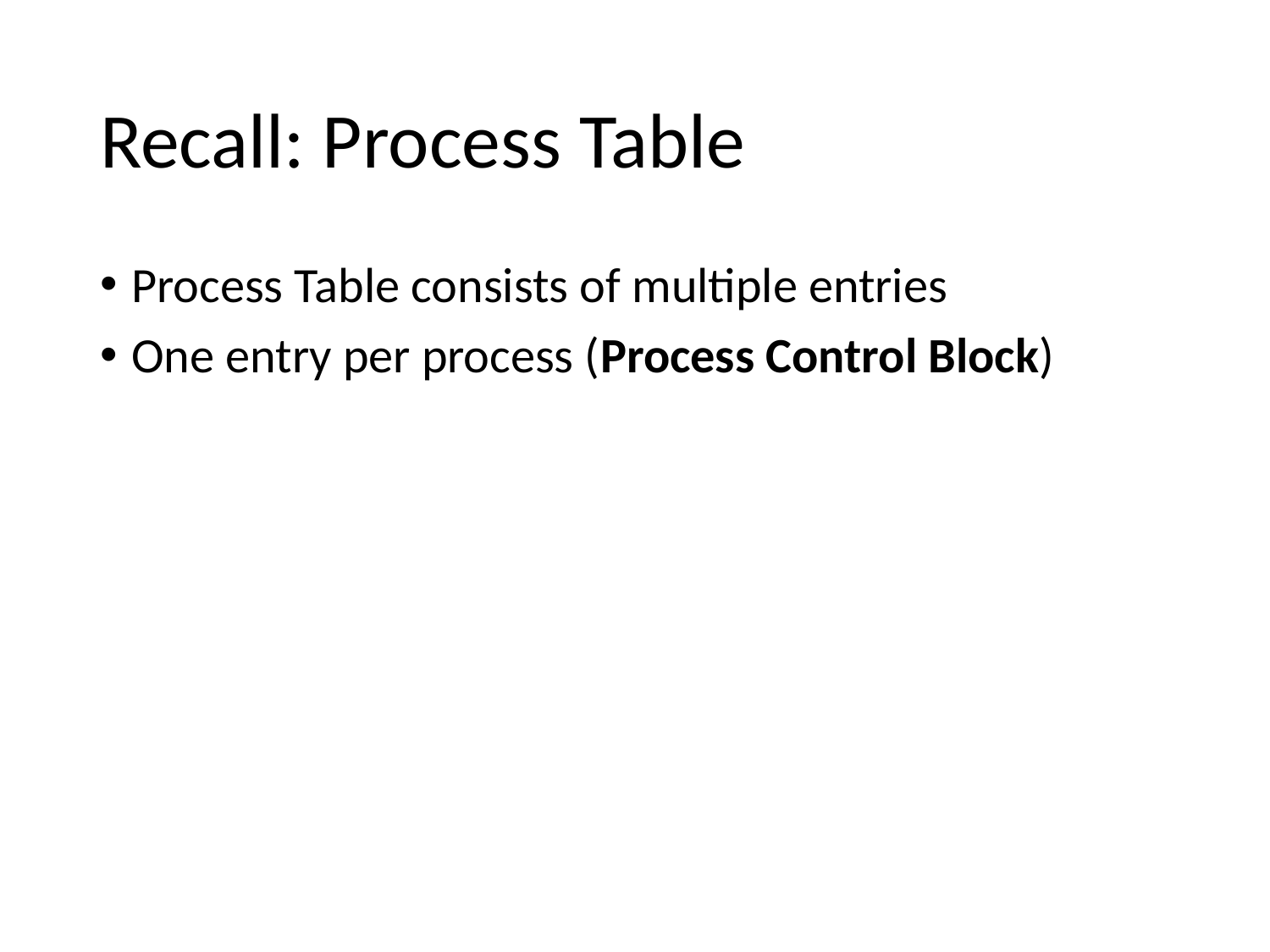

# Recall: Process Table
Process Table consists of multiple entries
One entry per process (Process Control Block)